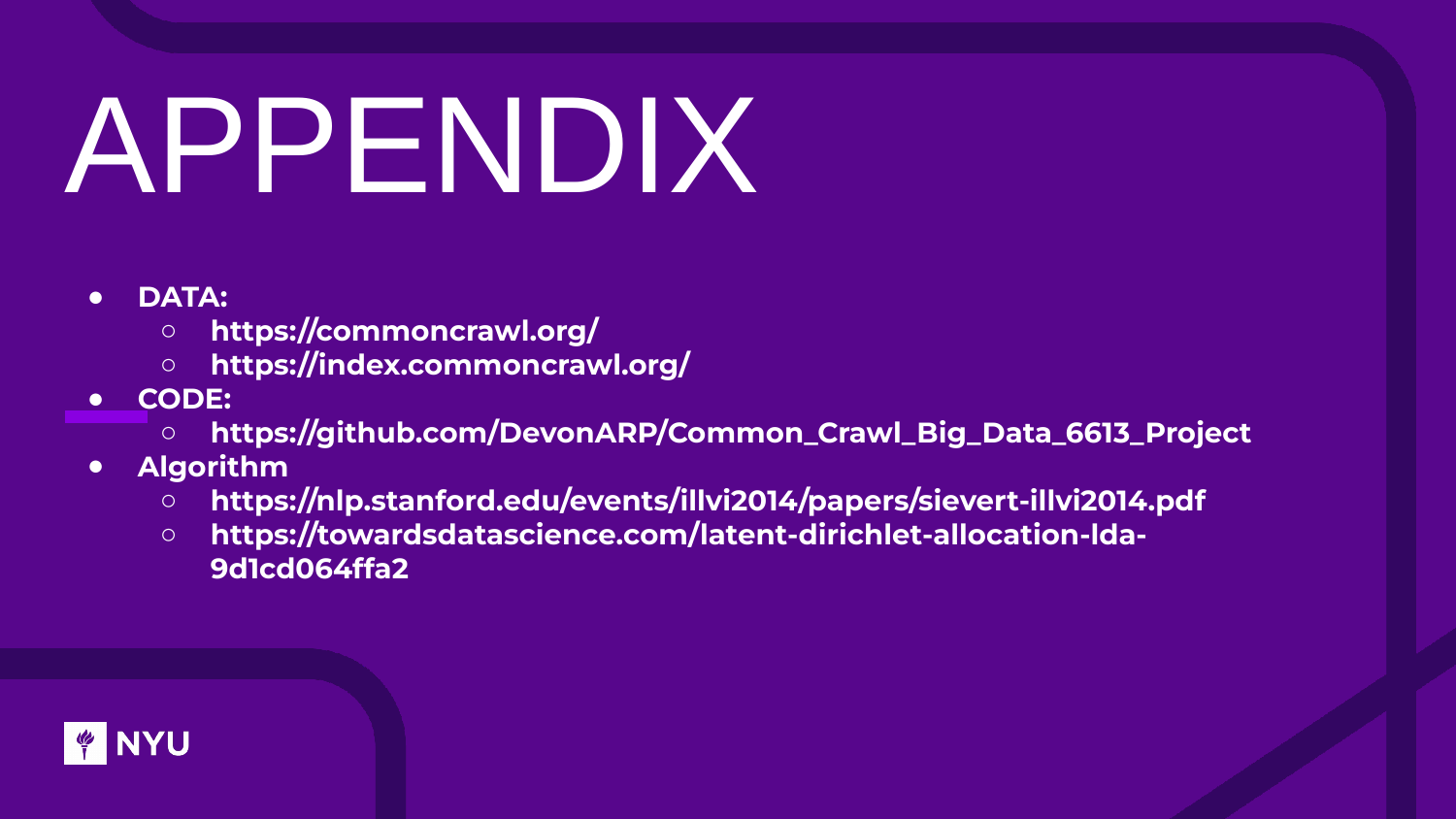

# APPENDIX
DATA:
https://commoncrawl.org/
https://index.commoncrawl.org/
CODE:
https://github.com/DevonARP/Common_Crawl_Big_Data_6613_Project
Algorithm
https://nlp.stanford.edu/events/illvi2014/papers/sievert-illvi2014.pdf
https://towardsdatascience.com/latent-dirichlet-allocation-lda-9d1cd064ffa2